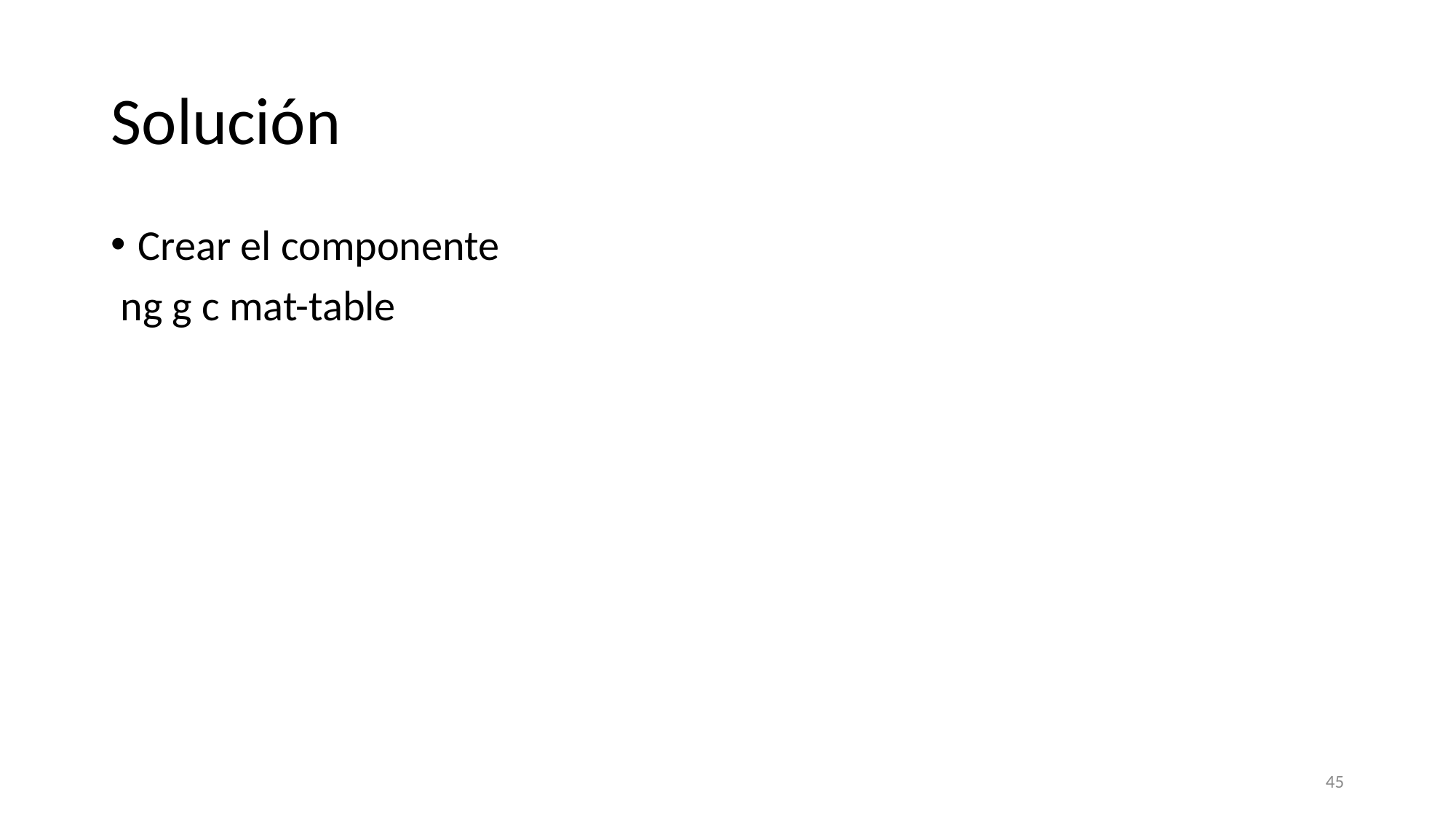

# Solución
Crear el componente
 ng g c mat-table

45